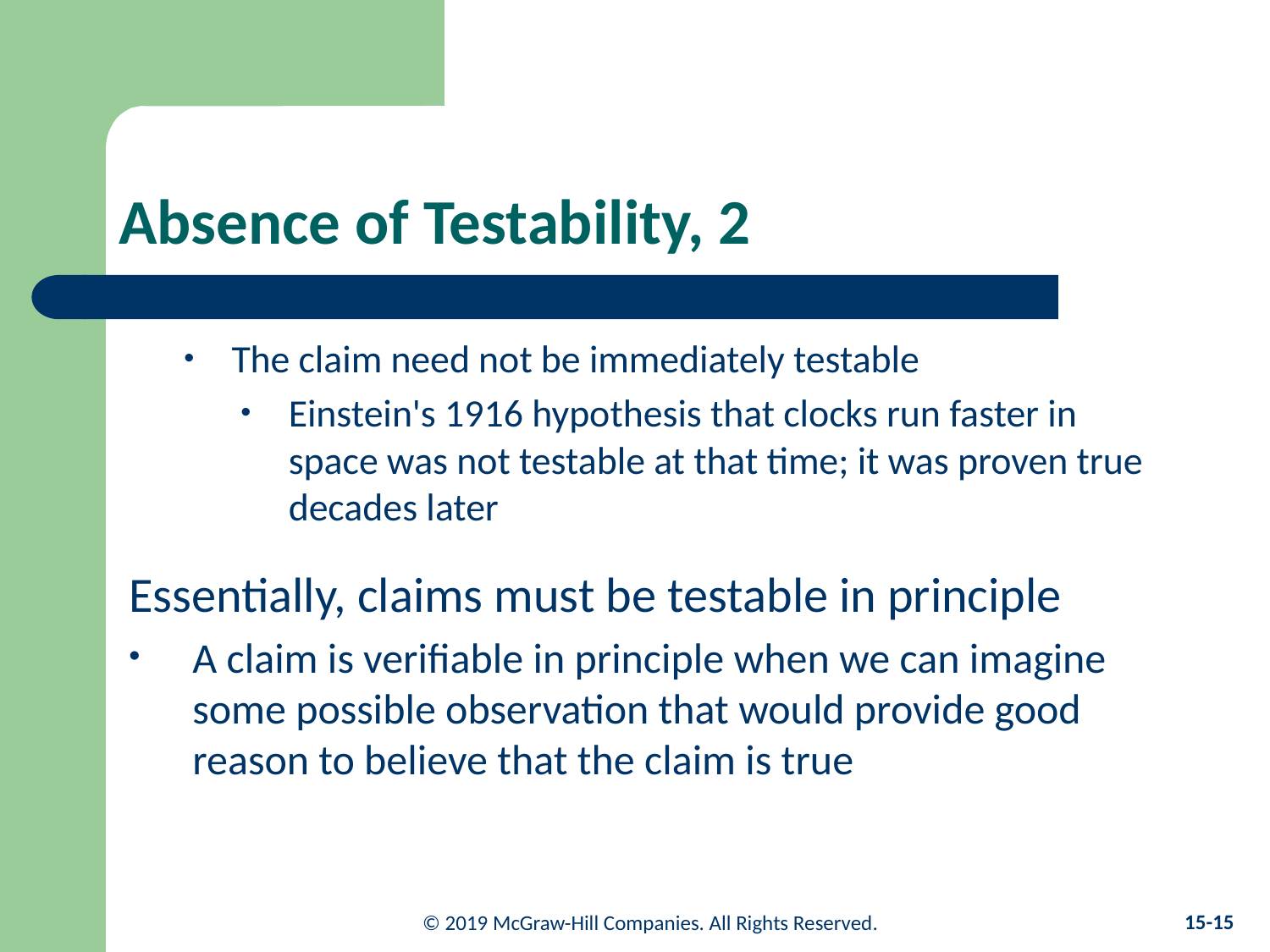

# Absence of Testability, 2
The claim need not be immediately testable
Einstein's 1916 hypothesis that clocks run faster in space was not testable at that time; it was proven true decades later

Essentially, claims must be testable in principle
A claim is verifiable in principle when we can imagine some possible observation that would provide good reason to believe that the claim is true